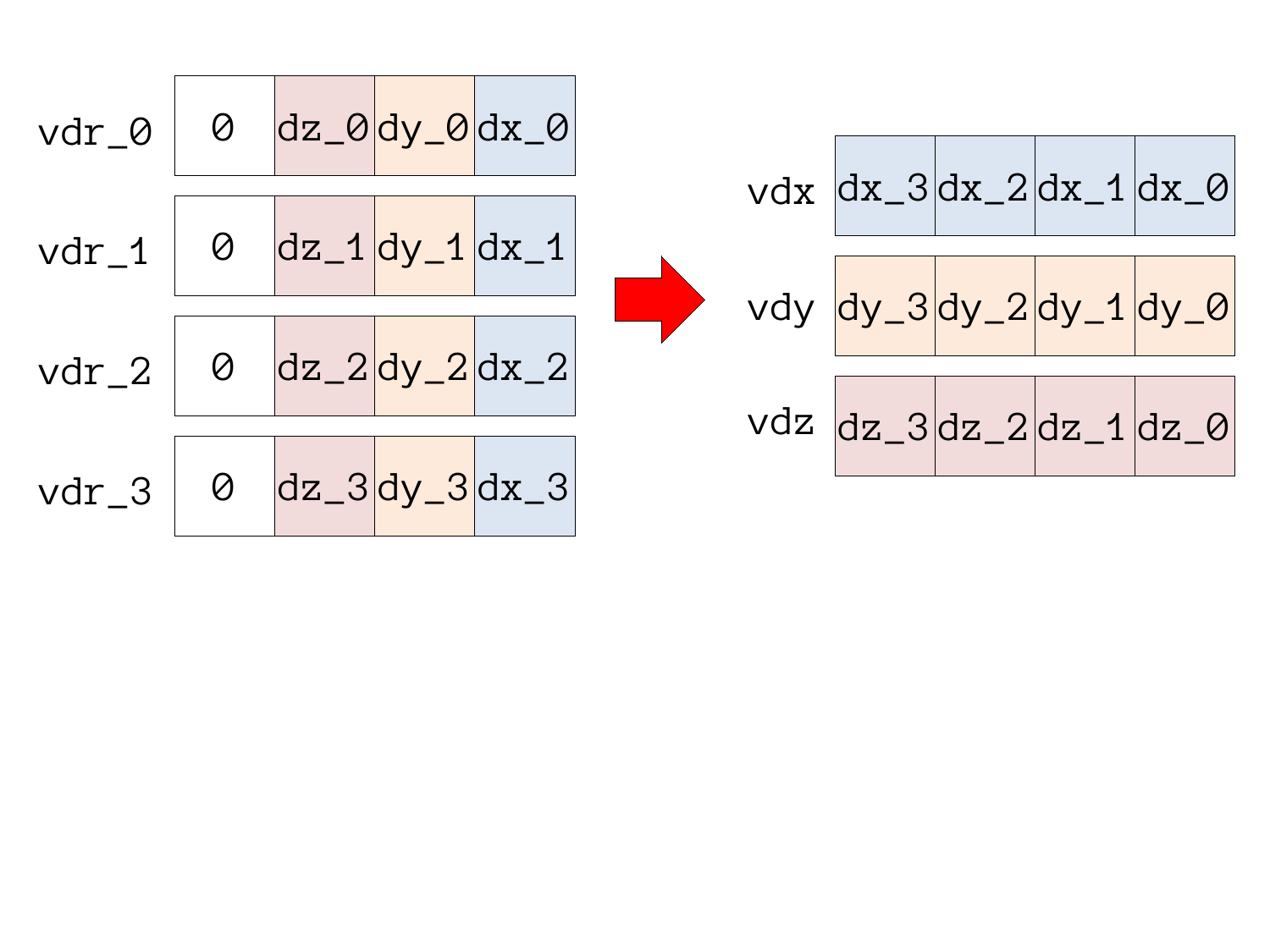

0
dz_0
dy_0
dx_0
vdr_0

dx_3

dx_2

dx_1

dx_0
vdx

0
dz_1
dy_1
dx_1
vdr_1

dy_3

dy_2

dy_1

dy_0
vdy

0
dz_2
dy_2
dx_2
vdr_2

dz_3

dz_2

dz_1

dz_0
vdz

0
dz_3
dy_3
dx_3
vdr_3